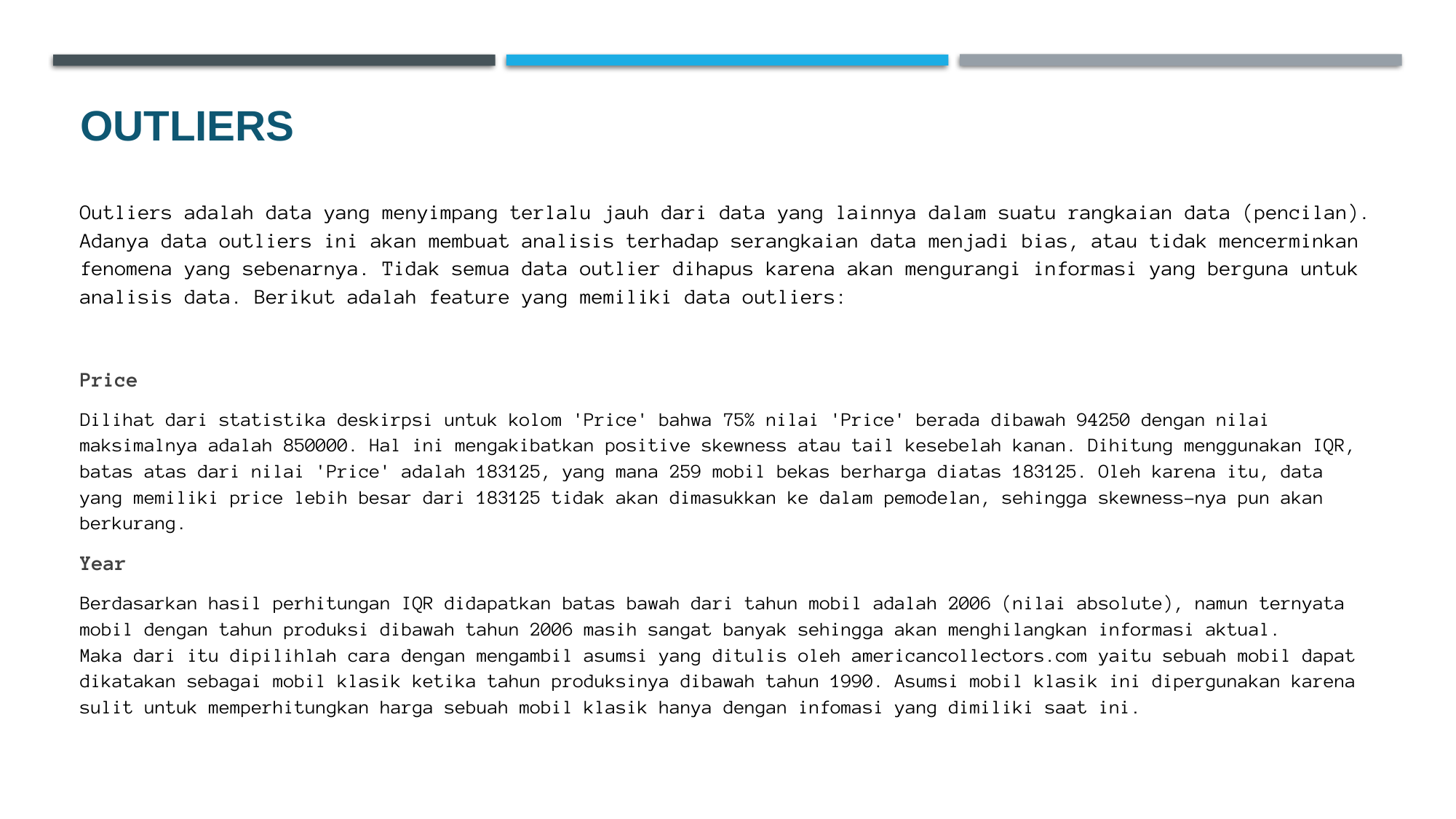

# Outliers
Outliers adalah data yang menyimpang terlalu jauh dari data yang lainnya dalam suatu rangkaian data (pencilan). Adanya data outliers ini akan membuat analisis terhadap serangkaian data menjadi bias, atau tidak mencerminkan fenomena yang sebenarnya. Tidak semua data outlier dihapus karena akan mengurangi informasi yang berguna untuk analisis data. Berikut adalah feature yang memiliki data outliers:

Price
Dilihat dari statistika deskirpsi untuk kolom 'Price' bahwa 75% nilai 'Price' berada dibawah 94250 dengan nilai maksimalnya adalah 850000. Hal ini mengakibatkan positive skewness atau tail kesebelah kanan. Dihitung menggunakan IQR, batas atas dari nilai 'Price' adalah 183125, yang mana 259 mobil bekas berharga diatas 183125. Oleh karena itu, data yang memiliki price lebih besar dari 183125 tidak akan dimasukkan ke dalam pemodelan, sehingga skewness-nya pun akan berkurang.
Year
Berdasarkan hasil perhitungan IQR didapatkan batas bawah dari tahun mobil adalah 2006 (nilai absolute), namun ternyata mobil dengan tahun produksi dibawah tahun 2006 masih sangat banyak sehingga akan menghilangkan informasi aktual.
Maka dari itu dipilihlah cara dengan mengambil asumsi yang ditulis oleh americancollectors.com yaitu sebuah mobil dapat dikatakan sebagai mobil klasik ketika tahun produksinya dibawah tahun 1990. Asumsi mobil klasik ini dipergunakan karena sulit untuk memperhitungkan harga sebuah mobil klasik hanya dengan infomasi yang dimiliki saat ini.